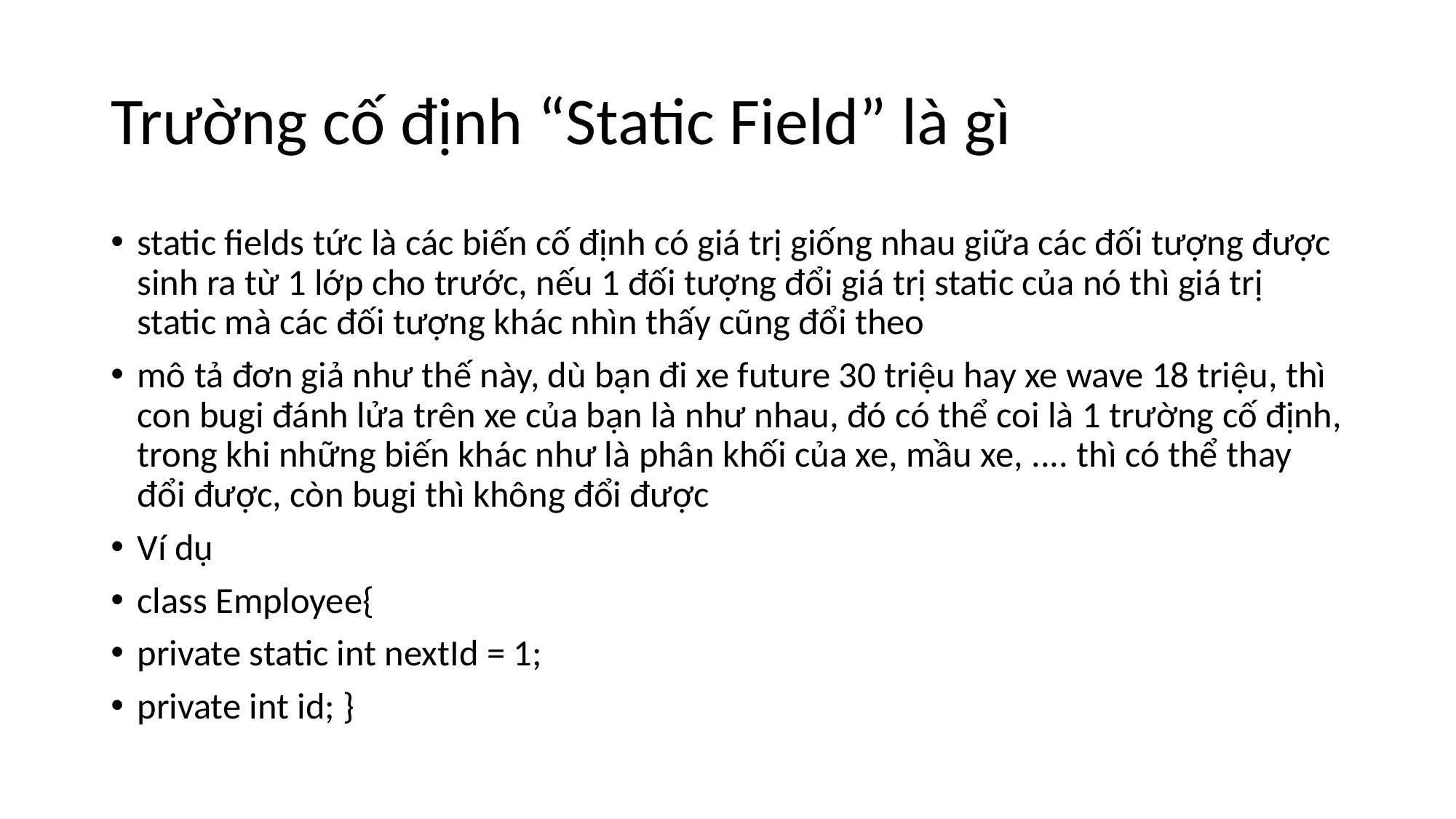

# Trường cố định “Static Field” là gì
static fields tức là các biến cố định có giá trị giống nhau giữa các đối tượng được sinh ra từ 1 lớp cho trước, nếu 1 đối tượng đổi giá trị static của nó thì giá trị static mà các đối tượng khác nhìn thấy cũng đổi theo
mô tả đơn giả như thế này, dù bạn đi xe future 30 triệu hay xe wave 18 triệu, thì con bugi đánh lửa trên xe của bạn là như nhau, đó có thể coi là 1 trường cố định, trong khi những biến khác như là phân khối của xe, mầu xe, .... thì có thể thay đổi được, còn bugi thì không đổi được
Ví dụ
class Employee{
private static int nextId = 1;
private int id; }